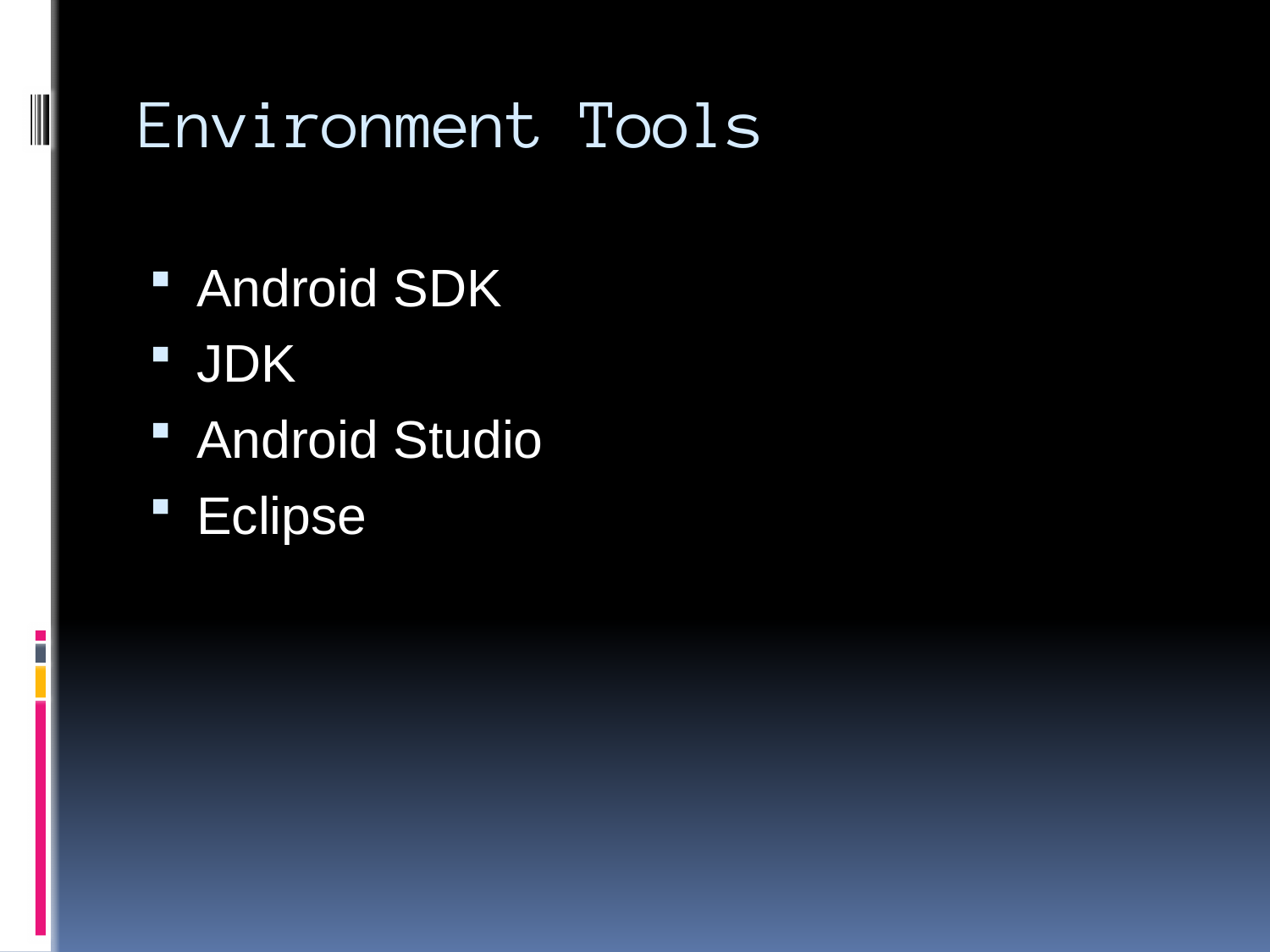

# Environment Tools
Android SDK
JDK
Android Studio
Eclipse